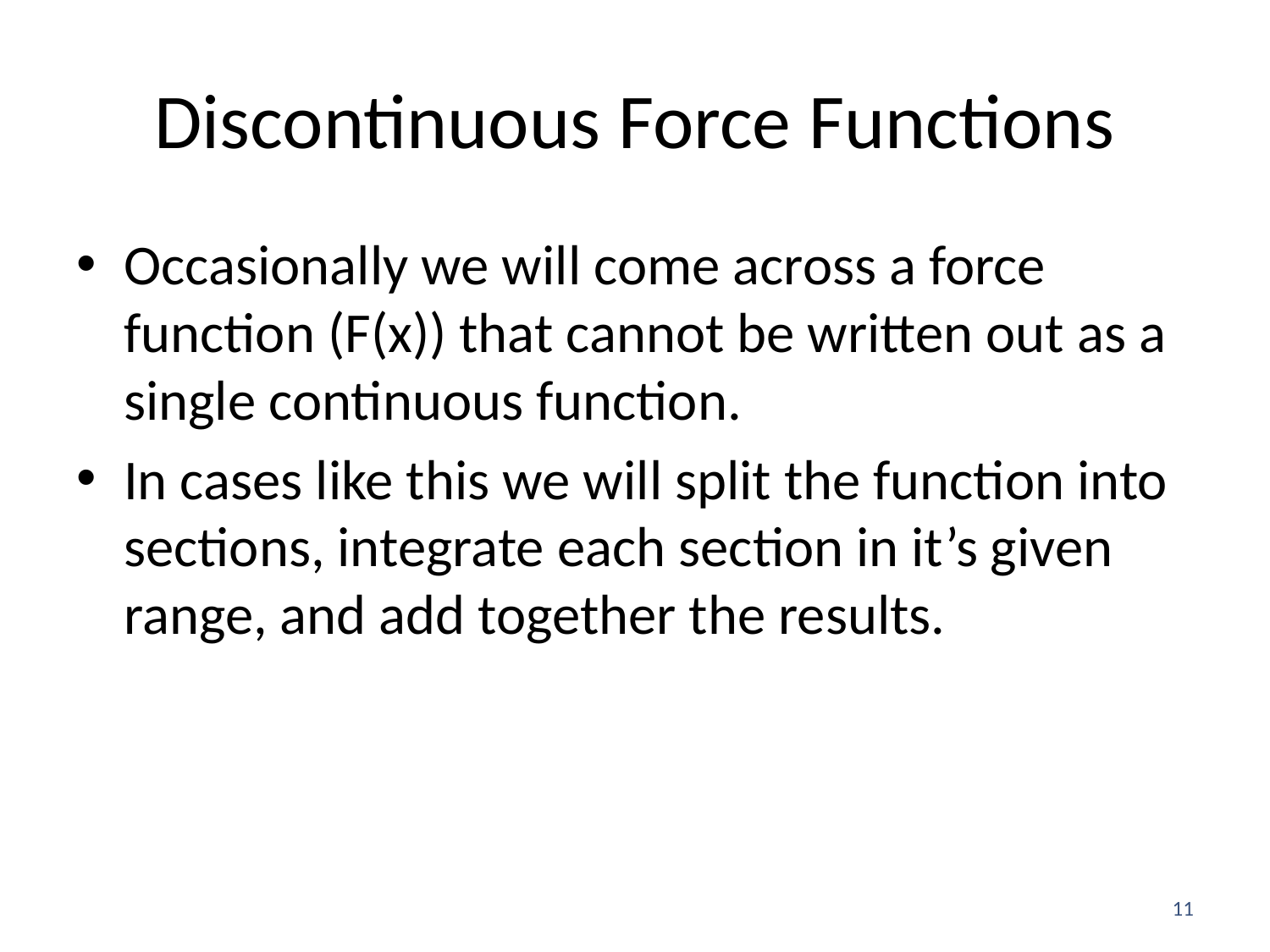

# Discontinuous Force Functions
Occasionally we will come across a force function (F(x)) that cannot be written out as a single continuous function.
In cases like this we will split the function into sections, integrate each section in it’s given range, and add together the results.
11